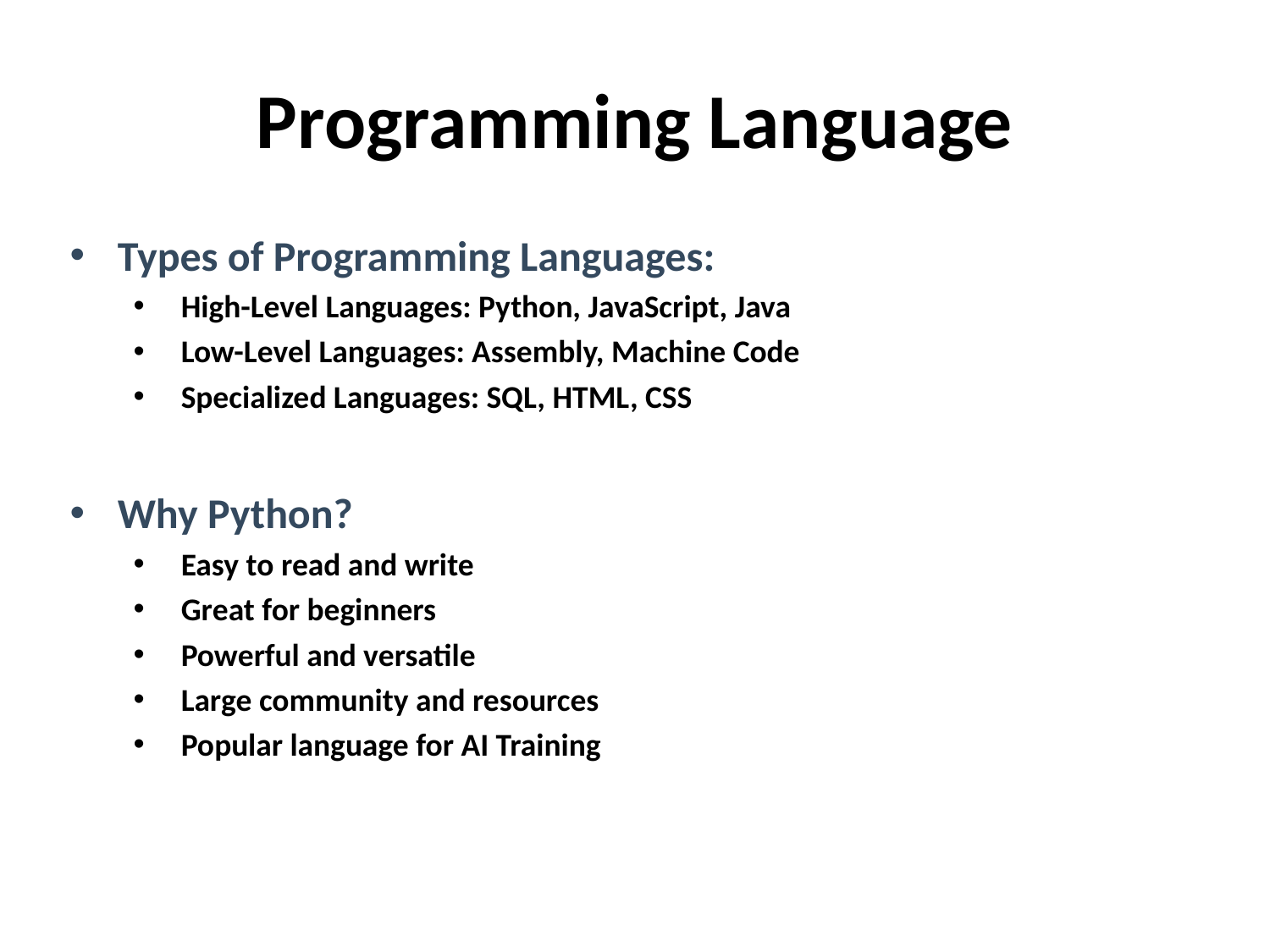

# Programming Language
Types of Programming Languages:
High-Level Languages: Python, JavaScript, Java
Low-Level Languages: Assembly, Machine Code
Specialized Languages: SQL, HTML, CSS

Why Python?
Easy to read and write
Great for beginners
Powerful and versatile
Large community and resources
Popular language for AI Training